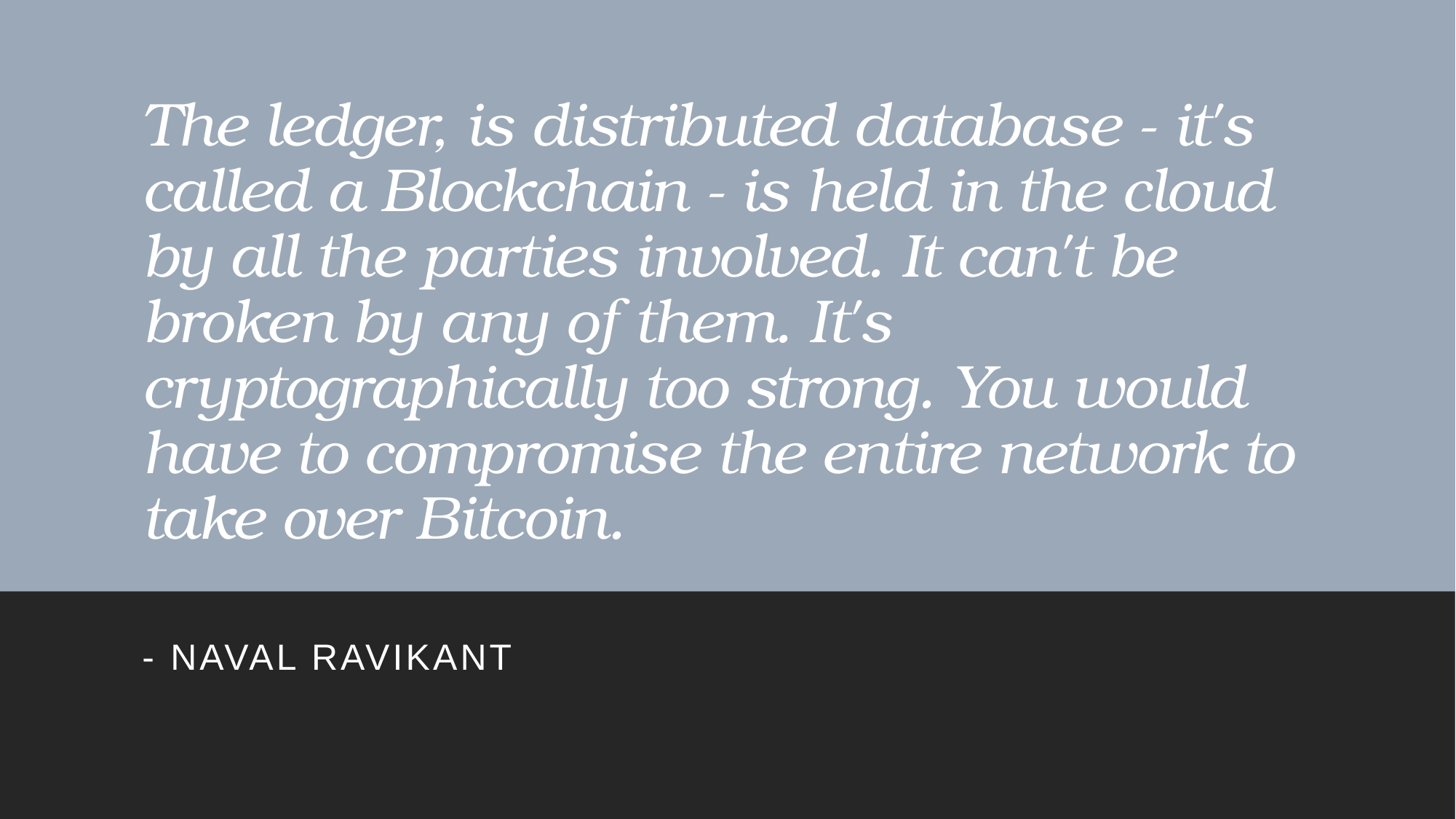

# The ledger, is distributed database - it's called a Blockchain - is held in the cloud by all the parties involved. It can't be broken by any of them. It's cryptographically too strong. You would have to compromise the entire network to take over Bitcoin.

- Naval Ravikant